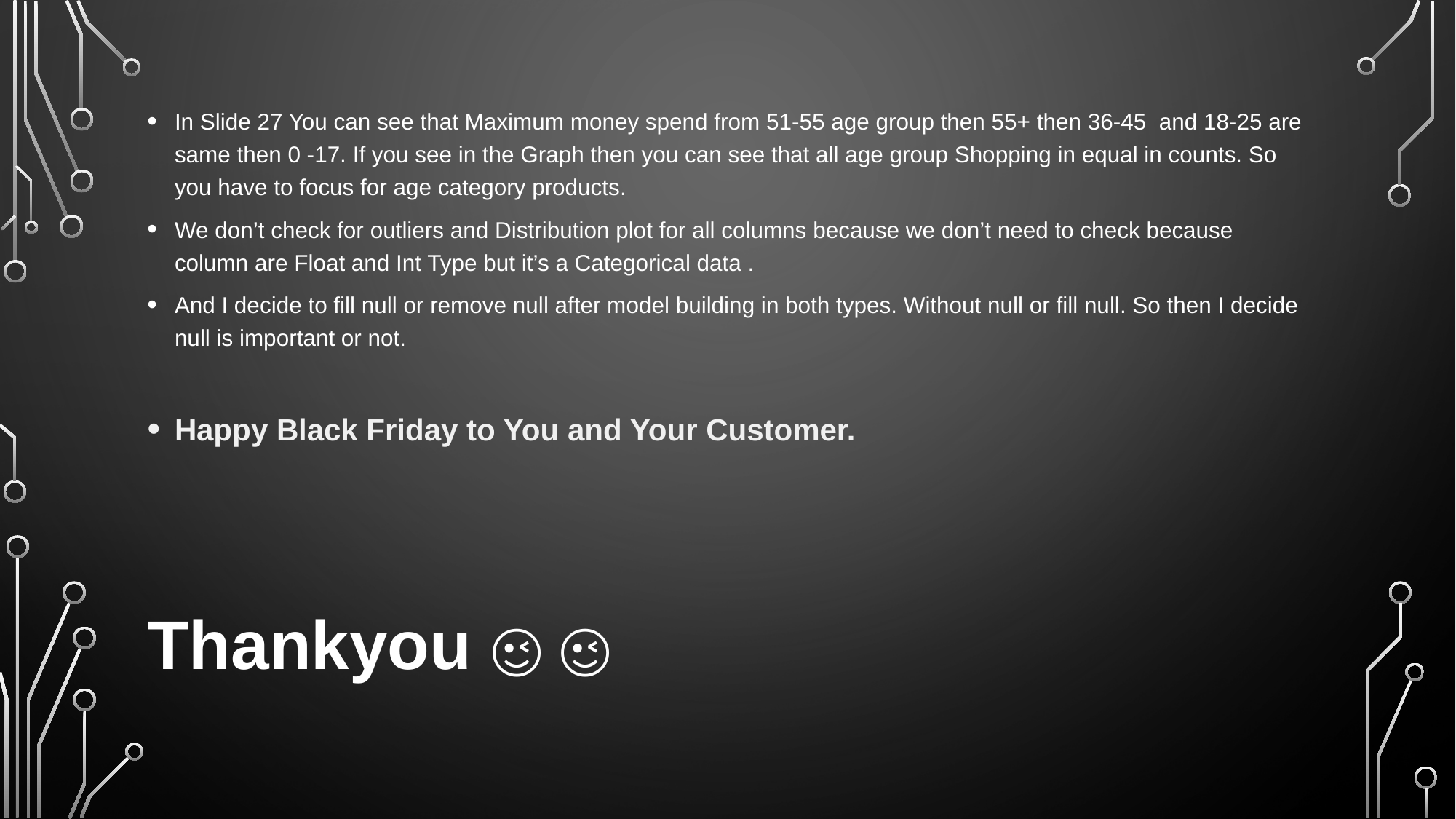

#
In Slide 27 You can see that Maximum money spend from 51-55 age group then 55+ then 36-45  and 18-25 are same then 0 -17. If you see in the Graph then you can see that all age group Shopping in equal in counts. So you have to focus for age category products.
We don’t check for outliers and Distribution plot for all columns because we don’t need to check because column are Float and Int Type but it’s a Categorical data .
And I decide to fill null or remove null after model building in both types. Without null or fill null. So then I decide null is important or not.

Happy Black Friday to You and Your Customer.

Thankyou 😉 😉